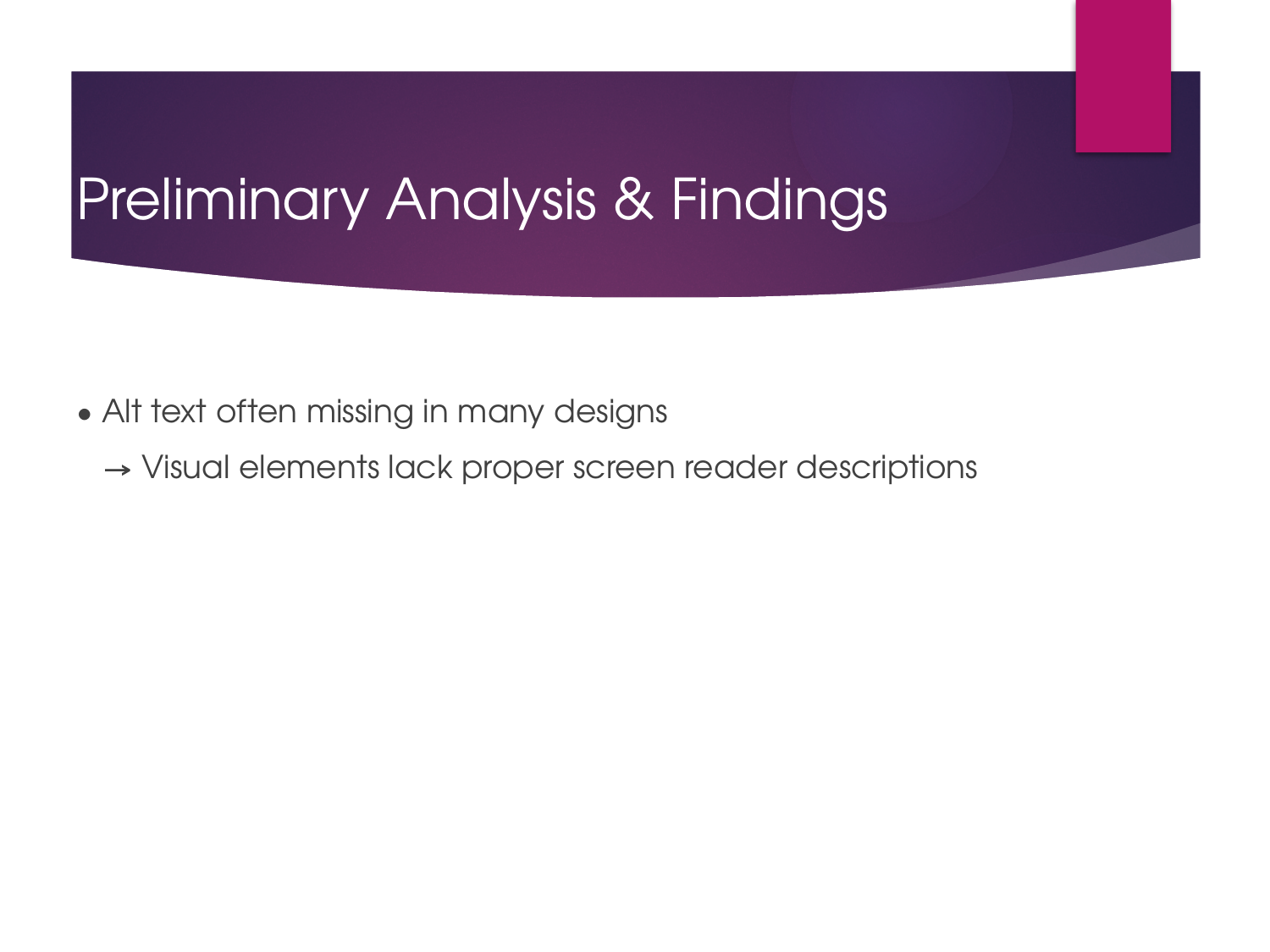

# Preliminary Analysis & Findings
• Alt text often missing in many designs
   → Visual elements lack proper screen reader descriptions